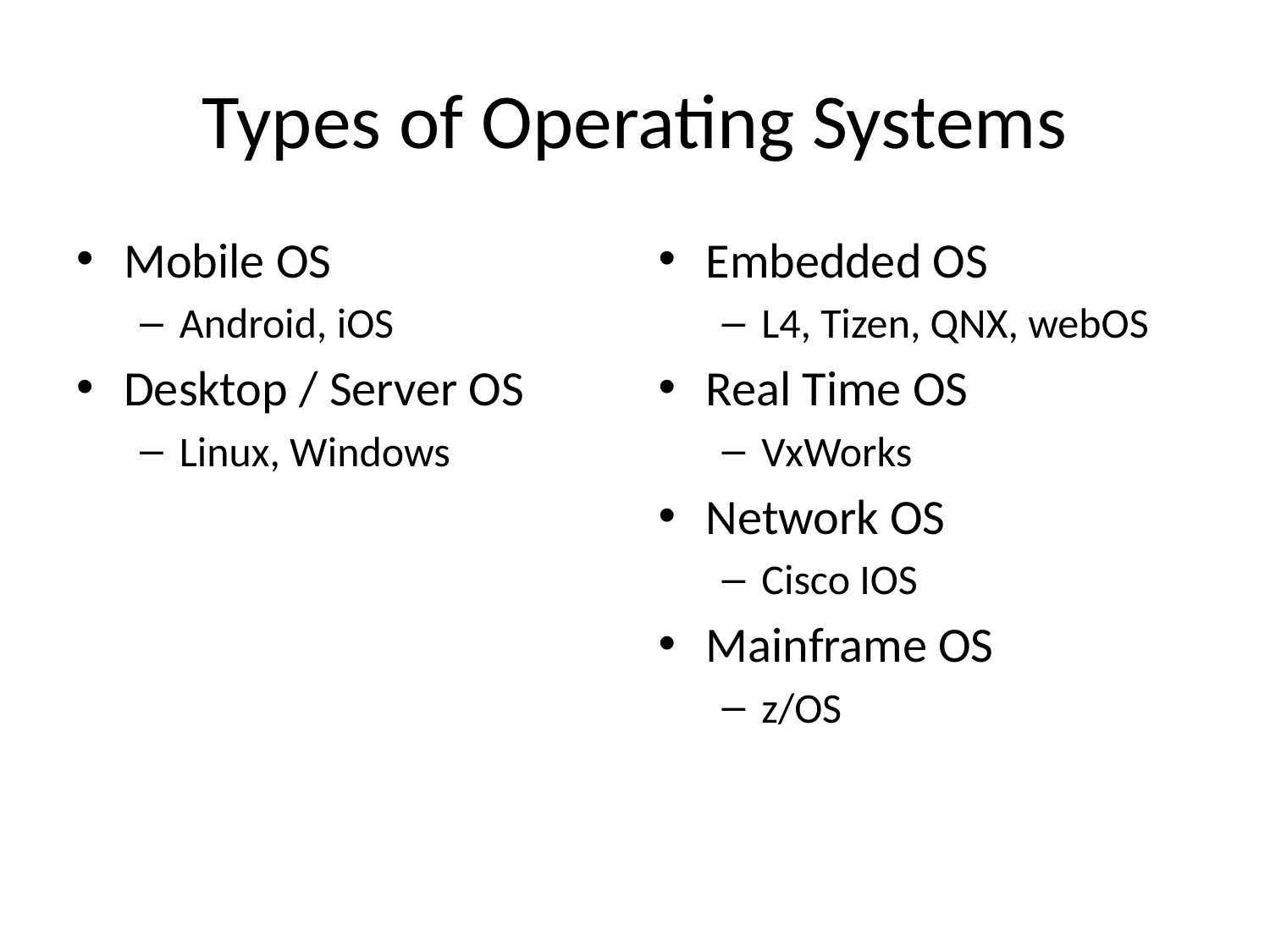

# Types of Operating Systems
Mobile OS
Android, iOS
Desktop / Server OS
Linux, Windows

Embedded OS
L4, Tizen, QNX, webOS
Real Time OS
VxWorks
Network OS
Cisco IOS
Mainframe OS
z/OS